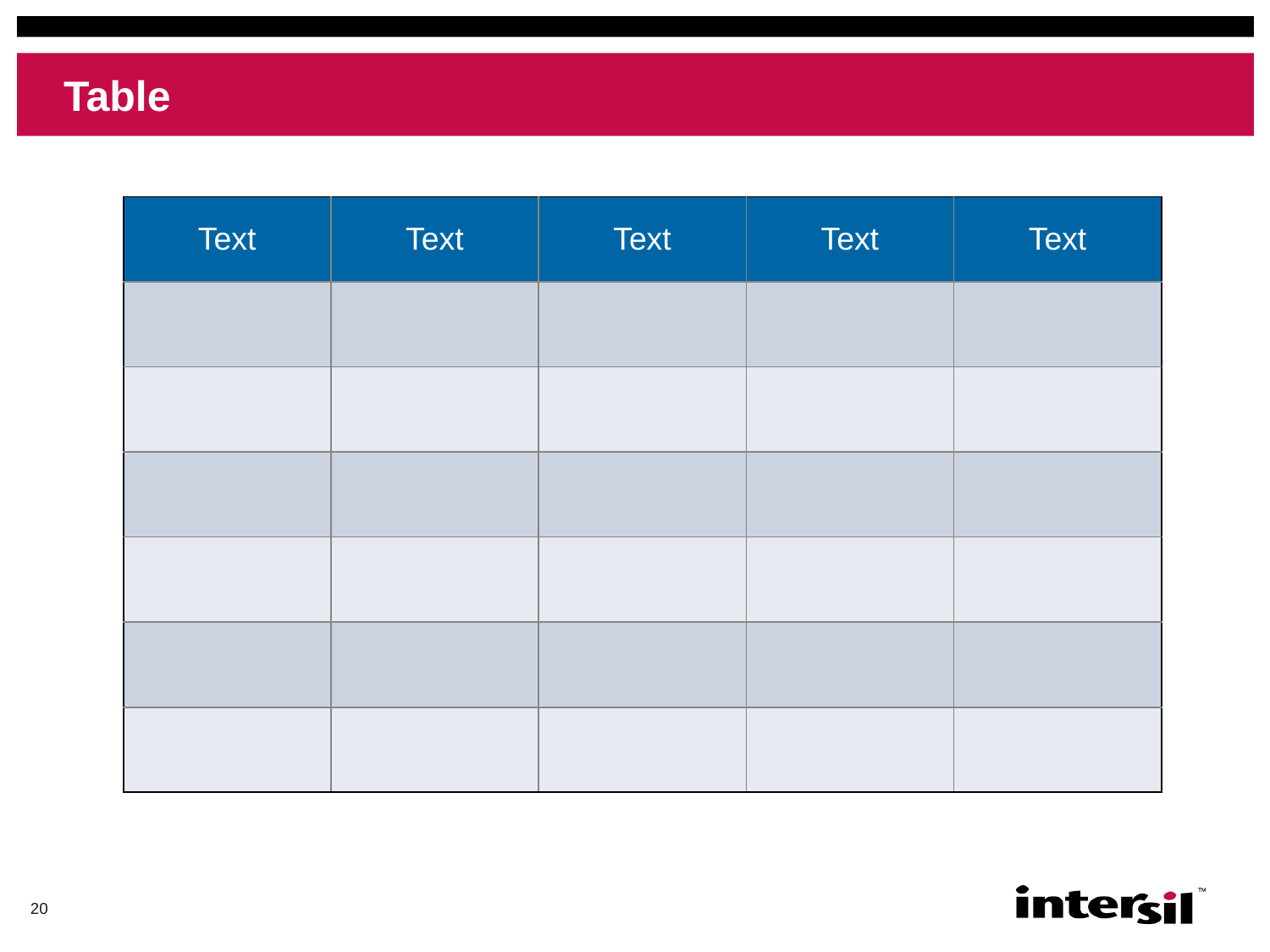

# Table
| Text | Text | Text | Text | Text |
| --- | --- | --- | --- | --- |
|  |  |  |  |  |
|  |  |  |  |  |
|  |  |  |  |  |
|  |  |  |  |  |
|  |  |  |  |  |
|  |  |  |  |  |